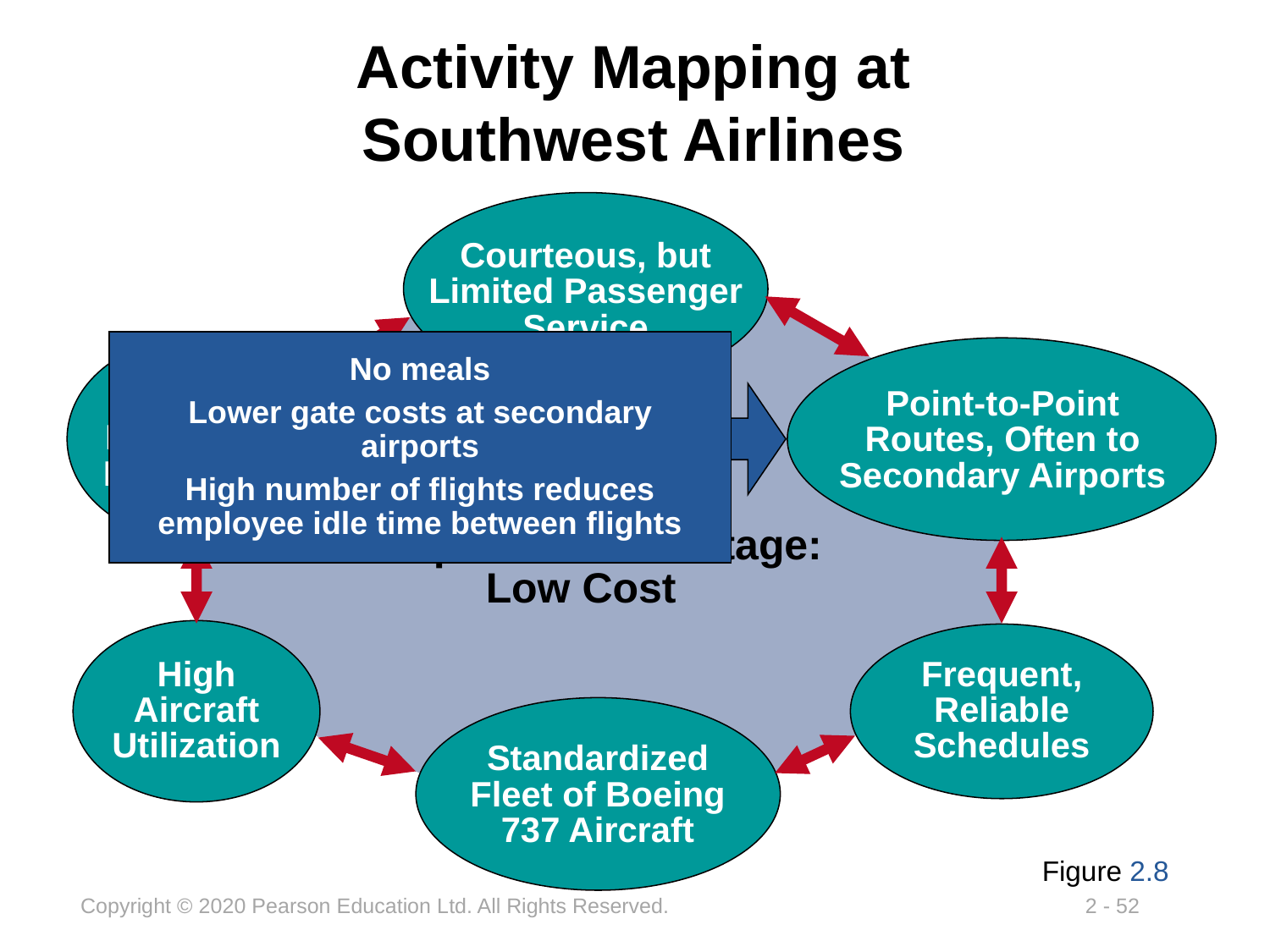

# Activity Mapping at Southwest Airlines

Courteous, but Limited Passenger Service

Lean, Productive Employees

Point-to-Point Routes, Often to Secondary Airports

High Aircraft Utilization

Frequent, Reliable Schedules
Competitive Advantage:
Low Cost

Standardized Fleet of Boeing 737 Aircraft

No meals
Lower gate costs at secondary airports
High number of flights reduces employee idle time between flights

Figure 2.8